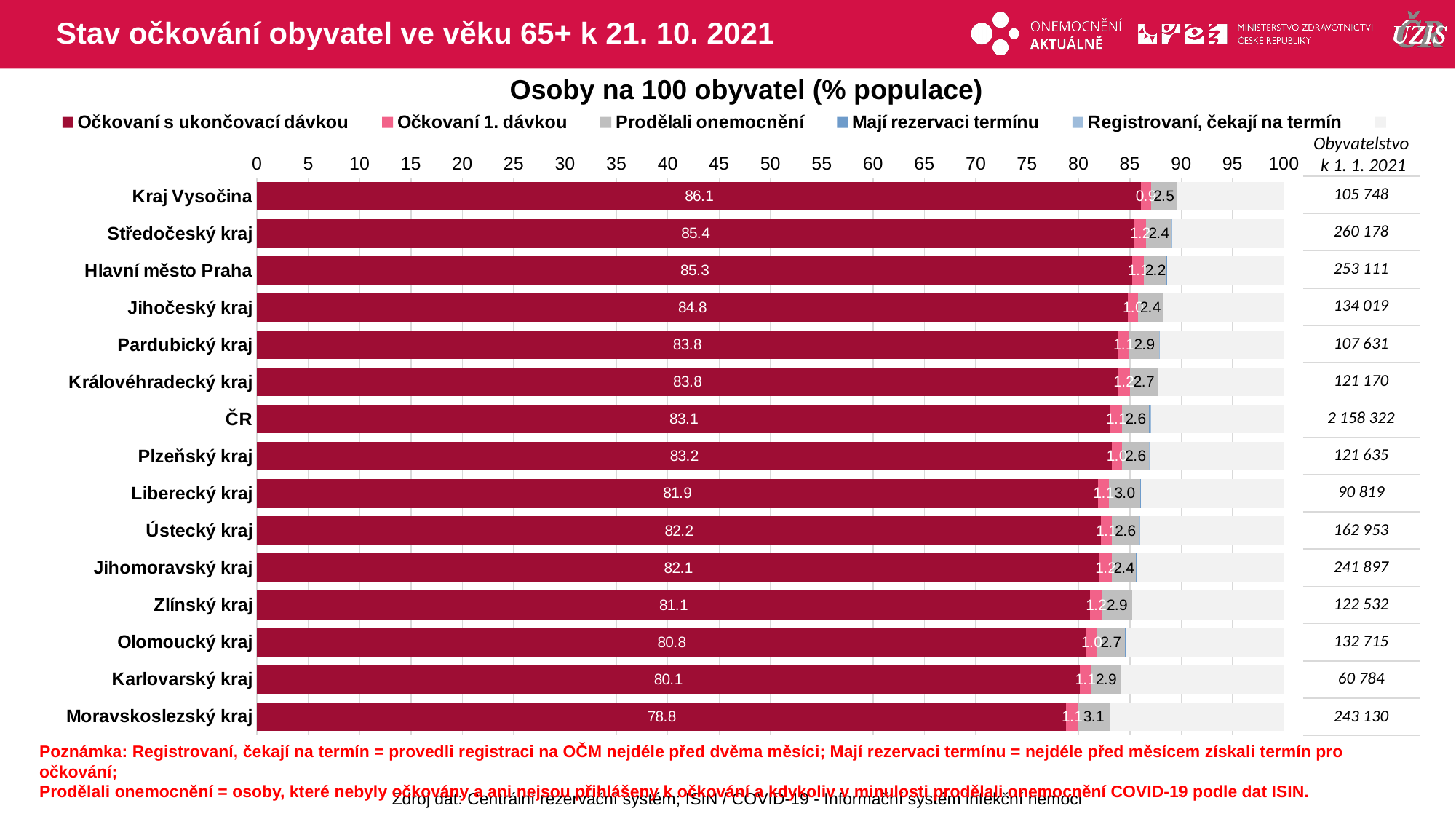

# Stav očkování obyvatel ve věku 65+ k 21. 10. 2021
Osoby na 100 obyvatel (% populace)

### Chart

| Category | Očkovaní s ukončovací dávkou | Očkovaní 1. dávkou | Prodělali onemocnění | Mají rezervaci termínu | Registrovaní, čekají na termín |   |
|---|---|---|---|---|---|---|
| Kraj Vysočina | 86.0980822 | 0.9475357 | 2.515414 | 0.027424 | 0.06524946 | 10.346295 |
| Středočeský kraj | 85.412679 | 1.1922607 | 2.4302593 | 0.054578 | 0.05688413 | 10.8533389 |
| Hlavní město Praha | 85.2511349 | 1.1176914 | 2.2187894 | 0.028051 | 0.05254612 | 11.3317872 |
| Jihočeský kraj | 84.8043934 | 1.0177661 | 2.3563823 | 0.0388 | 0.08655489 | 11.6961028 |
| Pardubický kraj | 83.8132137 | 1.1307151 | 2.925737 | 0.017653 | 0.04831322 | 12.0643681 |
| Královéhradecký kraj | 83.8384088 | 1.1529256 | 2.7316993 | 0.02971 | 0.03383676 | 12.2134192 |
| ČR | 83.1195716 | 1.1222144 | 2.6450641 | 0.041143 | 0.17249511 | 12.8995118 |
| Plzeňský kraj | 83.2202902 | 1.016977 | 2.6209561 | 0.032063 | 0.04850578 | 13.0612077 |
| Liberecký kraj | 81.8936566 | 1.0999901 | 3.0147877 | 0.042943 | 0.05065019 | 13.8979729 |
| Ústecký kraj | 82.1690917 | 1.0634968 | 2.6480028 | 0.044185 | 0.07609556 | 13.9991286 |
| Jihomoravský kraj | 82.0667474 | 1.1513165 | 2.3985415 | 0.032245 | 0.03596572 | 14.3151837 |
| Zlínský kraj | 81.120034 | 1.1947899 | 2.8808801 | 0.021219 | 0.03917344 | 14.7439036 |
| Olomoucký kraj | 80.7632898 | 1.0247523 | 2.7133331 | 0.058019 | 0.07760992 | 15.3629959 |
| Karlovarský kraj | 80.096736 | 1.1417478 | 2.8774019 | 0.027968 | 0.04277441 | 15.8133719 |
| Moravskoslezský kraj | 78.8142146 | 1.1068153 | 3.0946407 | 0.046066 | 0.07033274 | 16.8679307 |
Obyvatelstvo
k 1. 1. 2021
| 105 748 |
| --- |
| 260 178 |
| 253 111 |
| 134 019 |
| 107 631 |
| 121 170 |
| 2 158 322 |
| 121 635 |
| 90 819 |
| 162 953 |
| 241 897 |
| 122 532 |
| 132 715 |
| 60 784 |
| 243 130 |
Poznámka: Registrovaní, čekají na termín = provedli registraci na OČM nejdéle před dvěma měsíci; Mají rezervaci termínu = nejdéle před měsícem získali termín pro očkování;
Prodělali onemocnění = osoby, které nebyly očkovány a ani nejsou přihlášeny k očkování a kdykoliv v minulosti prodělali onemocnění COVID-19 podle dat ISIN.
Zdroj dat: Centrální rezervační systém; ISIN / COVID-19 - Informační systém infekční nemoci